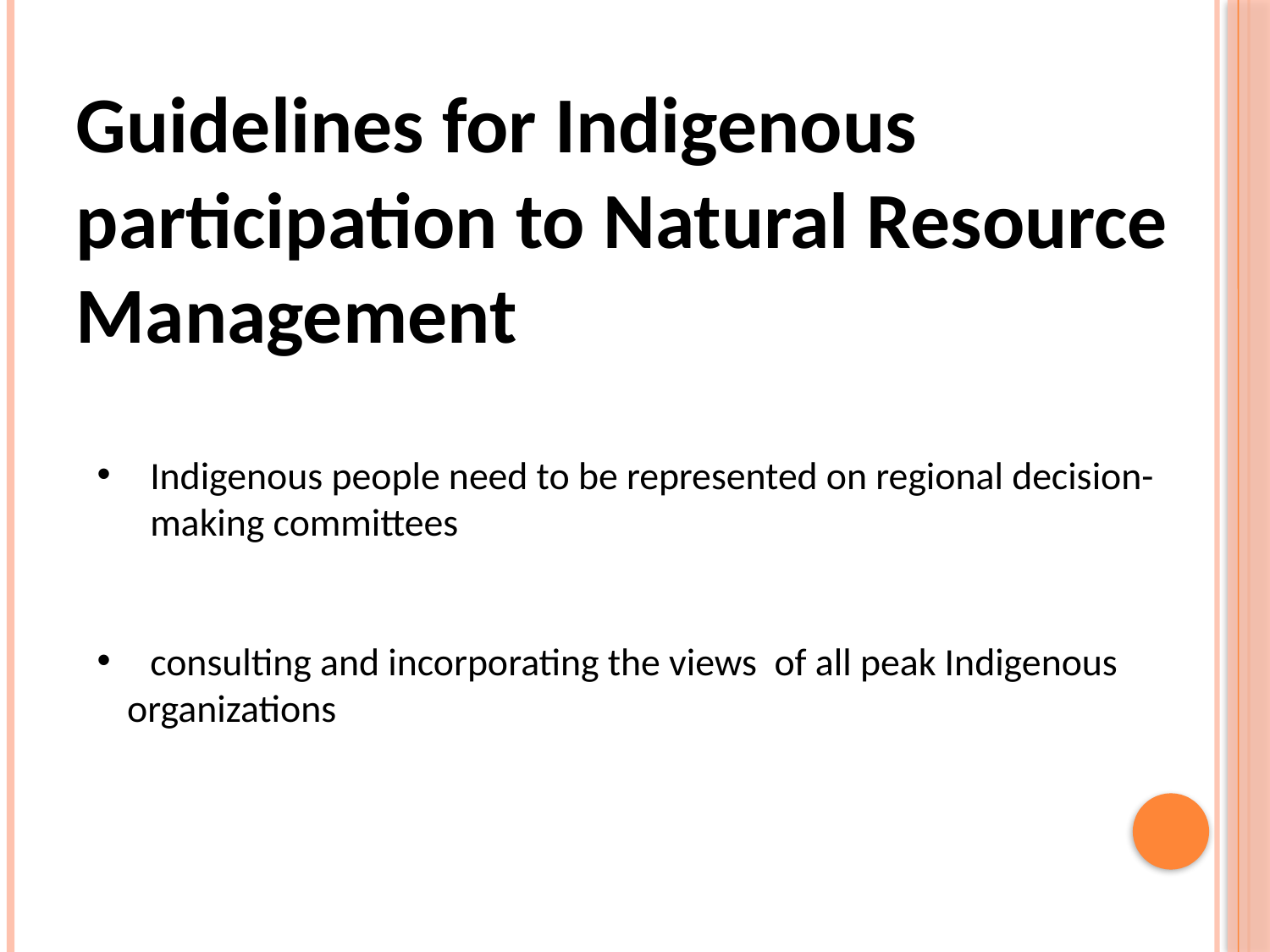

Guidelines for Indigenous participation to Natural Resource Management
 	Indigenous people need to be represented on regional decision-	making committees

 	consulting and incorporating the views  of all peak Indigenous 	organizations